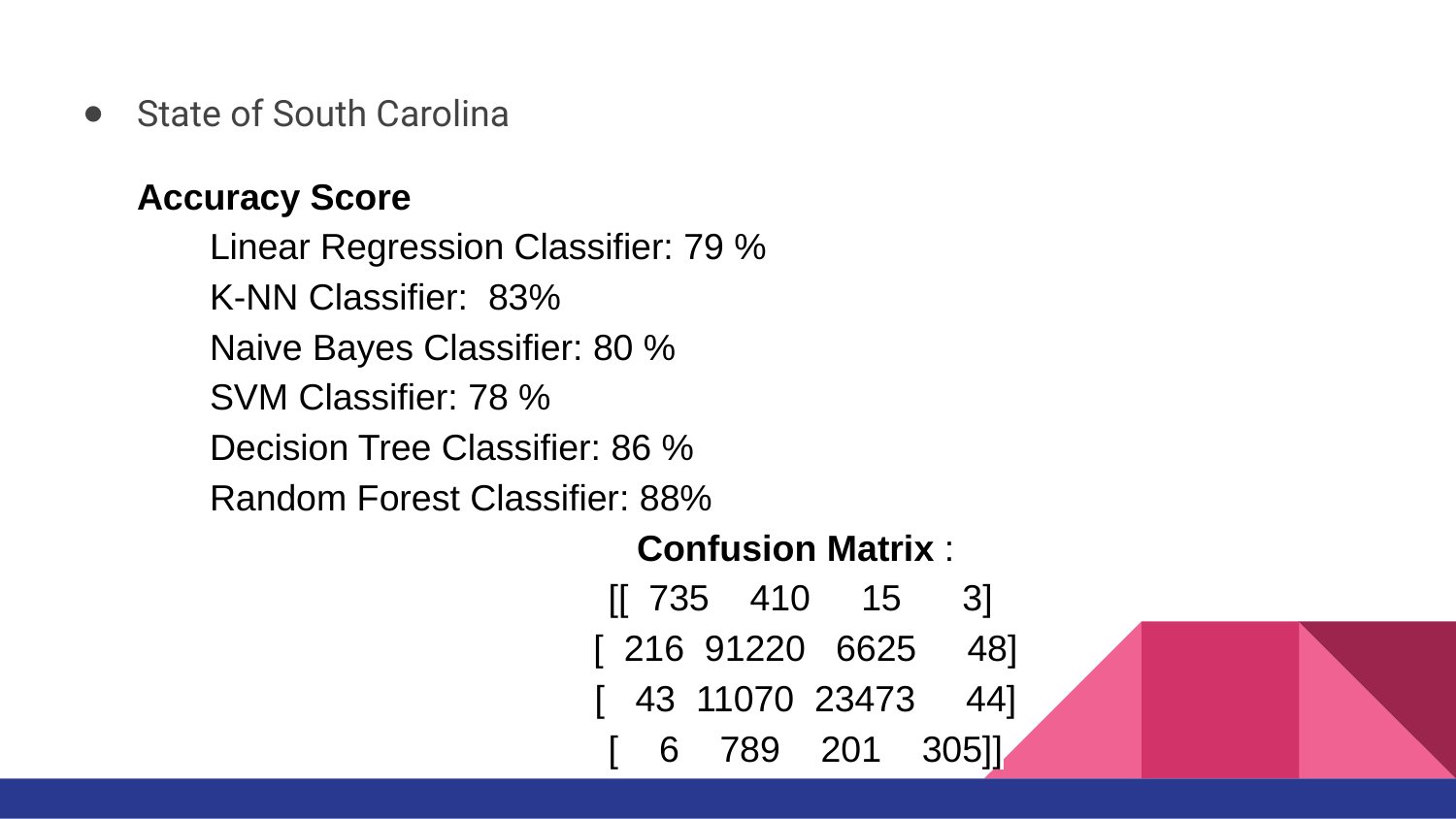

State of South Carolina
Accuracy Score
Linear Regression Classifier: 79 %
K-NN Classifier:  83%
Naive Bayes Classifier: 80 %
SVM Classifier: 78 %
Decision Tree Classifier: 86 %
Random Forest Classifier: 88%
Confusion Matrix :
[[  735    410     15      3]
 [  216  91220   6625     48]
 [   43  11070  23473     44]
 [    6    789    201    305]]